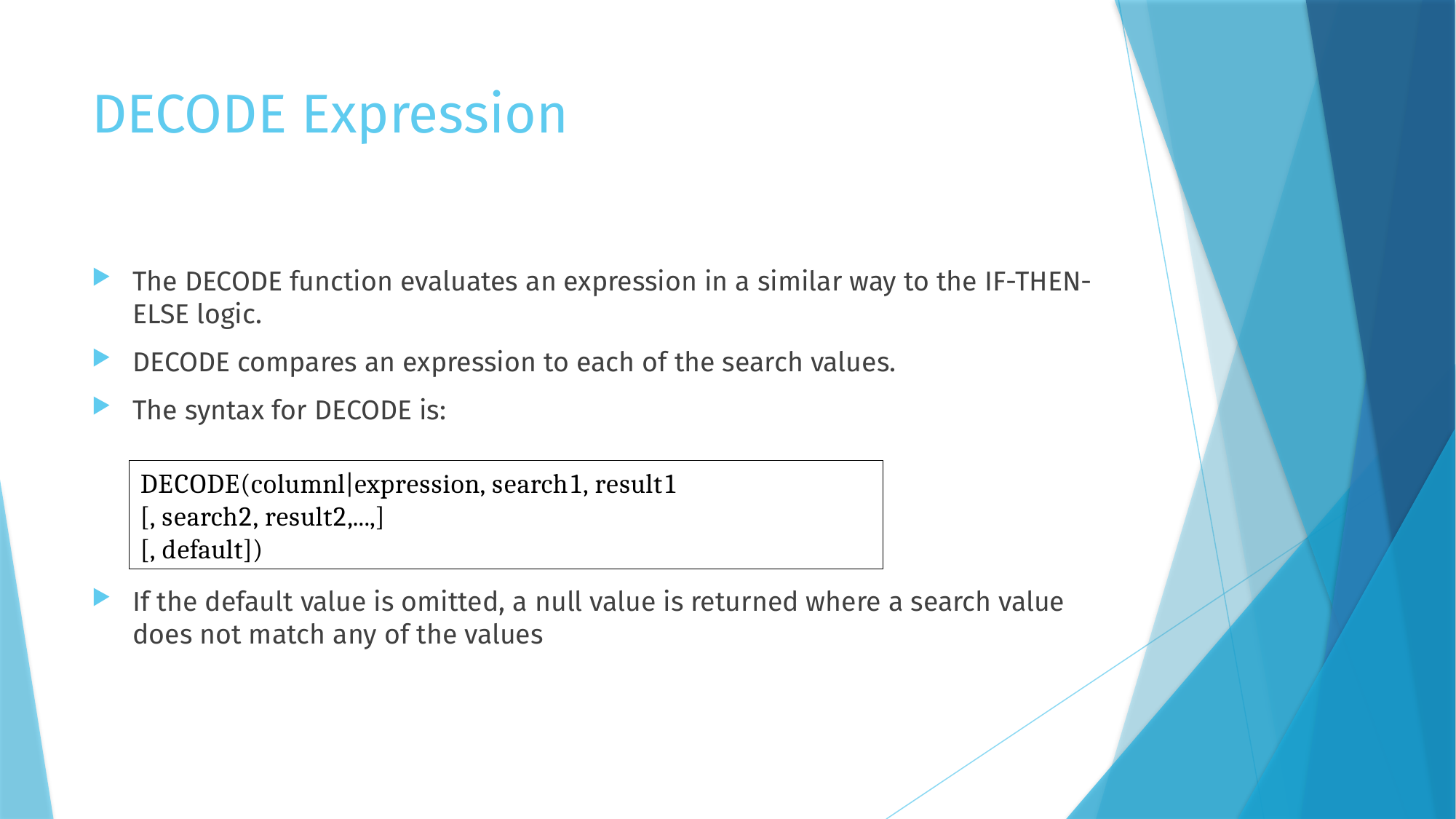

# DECODE Expression
The DECODE function evaluates an expression in a similar way to the IF-THEN-ELSE logic.
DECODE compares an expression to each of the search values.
The syntax for DECODE is:

If the default value is omitted, a null value is returned where a search value does not match any of the values
DECODE(columnl|expression, search1, result1
[, search2, result2,...,]
[, default])